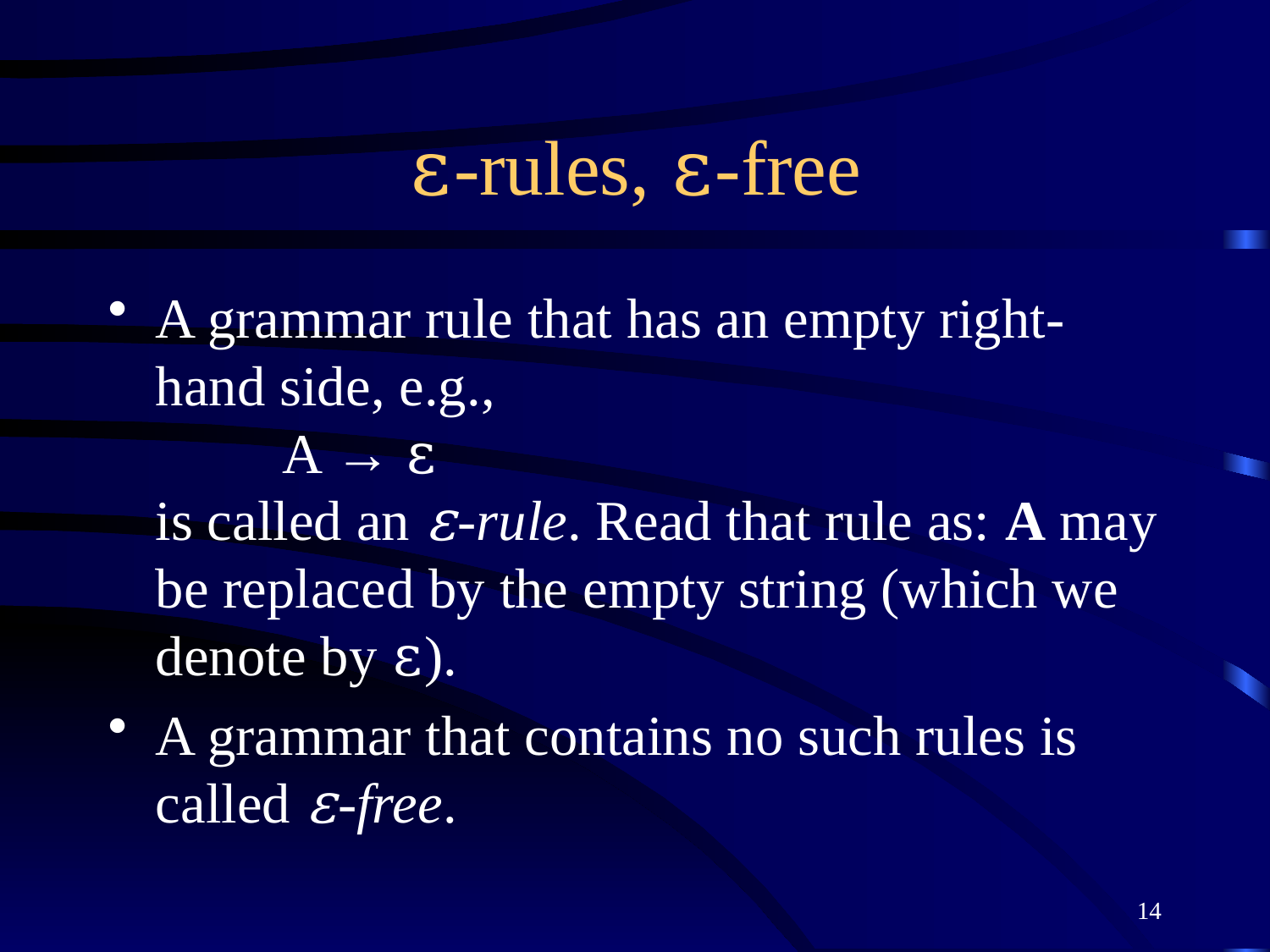

# ε-rules, ε-free
A grammar rule that has an empty right-hand side, e.g.,
 	A → ε
is called an ε-rule. Read that rule as: A may be replaced by the empty string (which we denote by ε).
A grammar that contains no such rules is called ε-free.
14